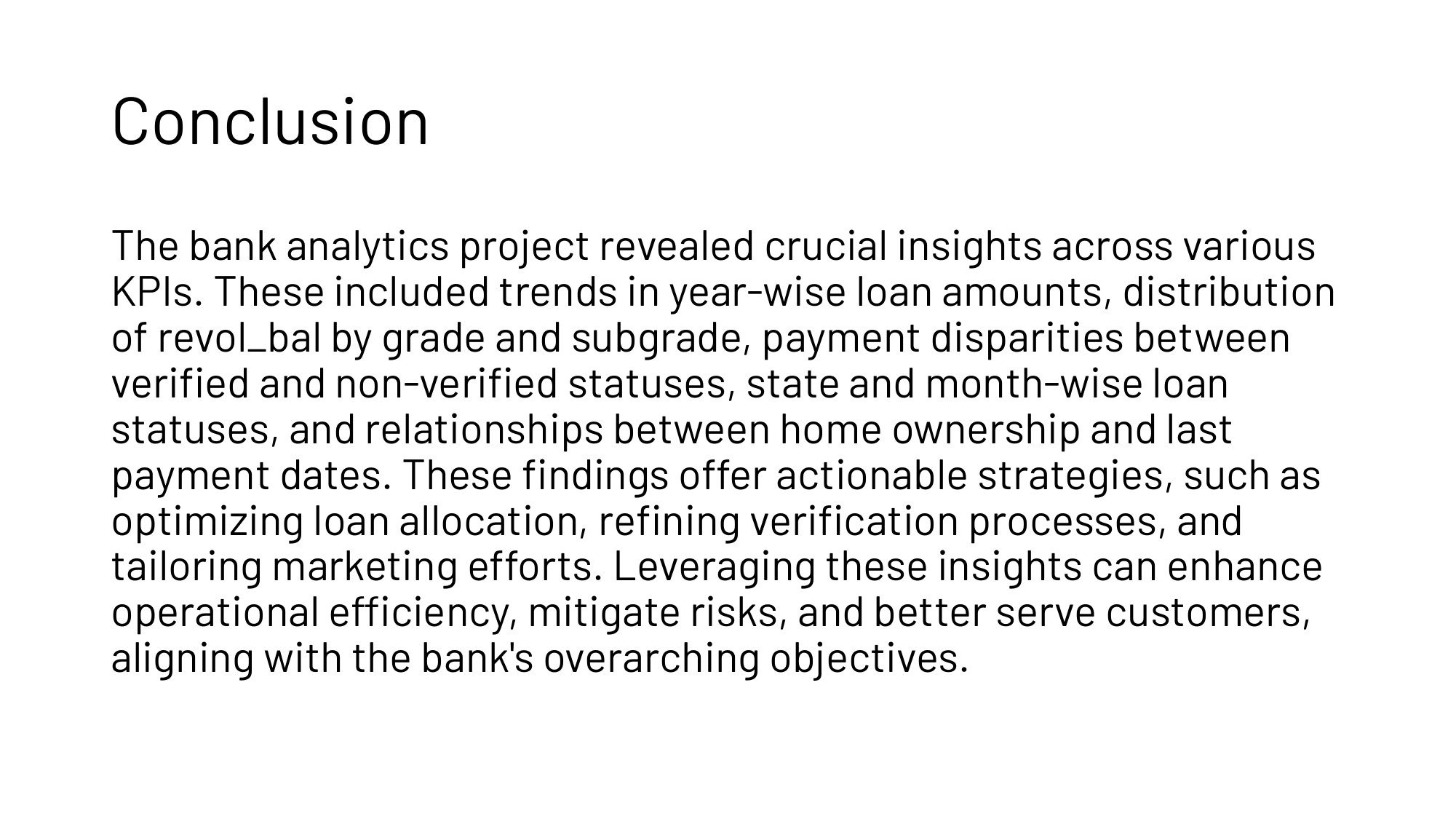

# Conclusion
The bank analytics project revealed crucial insights across various KPIs. These included trends in year-wise loan amounts, distribution of revol_bal by grade and subgrade, payment disparities between verified and non-verified statuses, state and month-wise loan statuses, and relationships between home ownership and last payment dates. These findings offer actionable strategies, such as optimizing loan allocation, refining verification processes, and tailoring marketing efforts. Leveraging these insights can enhance operational efficiency, mitigate risks, and better serve customers, aligning with the bank's overarching objectives.